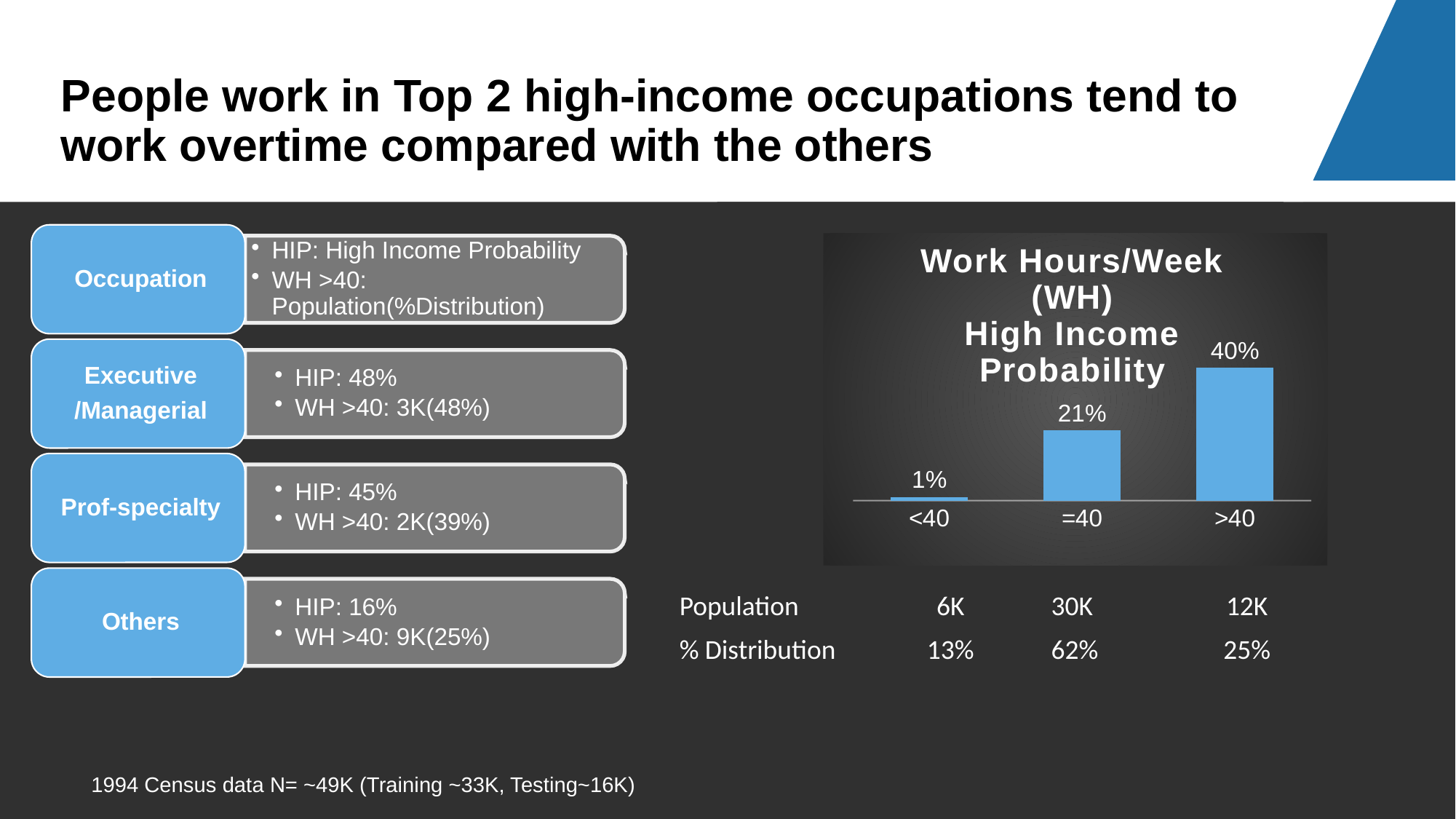

People work in Top 2 high-income occupations tend to work overtime compared with the others

HIP: High Income Probability
WH >40: Population(%Distribution)
Occupation
HIP: 48%
WH >40: 3K(48%)
Executive
/Managerial
HIP: 45%
WH >40: 2K(39%)
Prof-specialty
HIP: 16%
WH >40: 9K(25%)
Others

### Chart: Work Hours/Week (WH)
High Income Probability

| Category | Series 1 |
|---|---|
| <40 | 0.01 |
| =40 | 0.21 |
| >40 | 0.4 |
| Population | 6K | 30K | 12K |
| --- | --- | --- | --- |
| % Distribution | 13% | 62% | 25% |
6
1994 Census data N= ~49K (Training ~33K, Testing~16K)